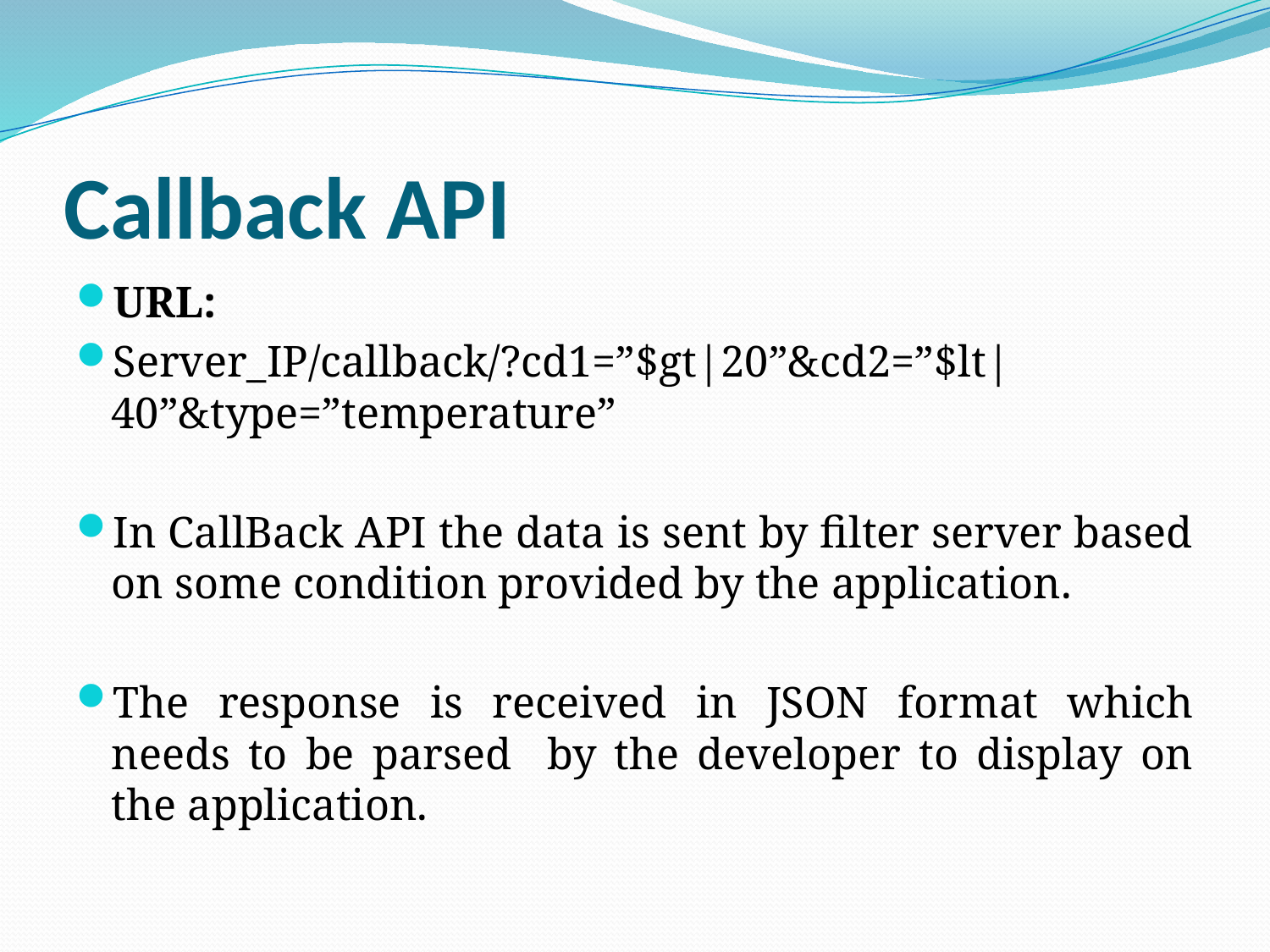

# Callback API
URL:
Server_IP/callback/?cd1=”$gt|20”&cd2=”$lt|40”&type=”temperature”

In CallBack API the data is sent by filter server based on some condition provided by the application.

The response is received in JSON format which needs to be parsed  by the developer to display on the application.